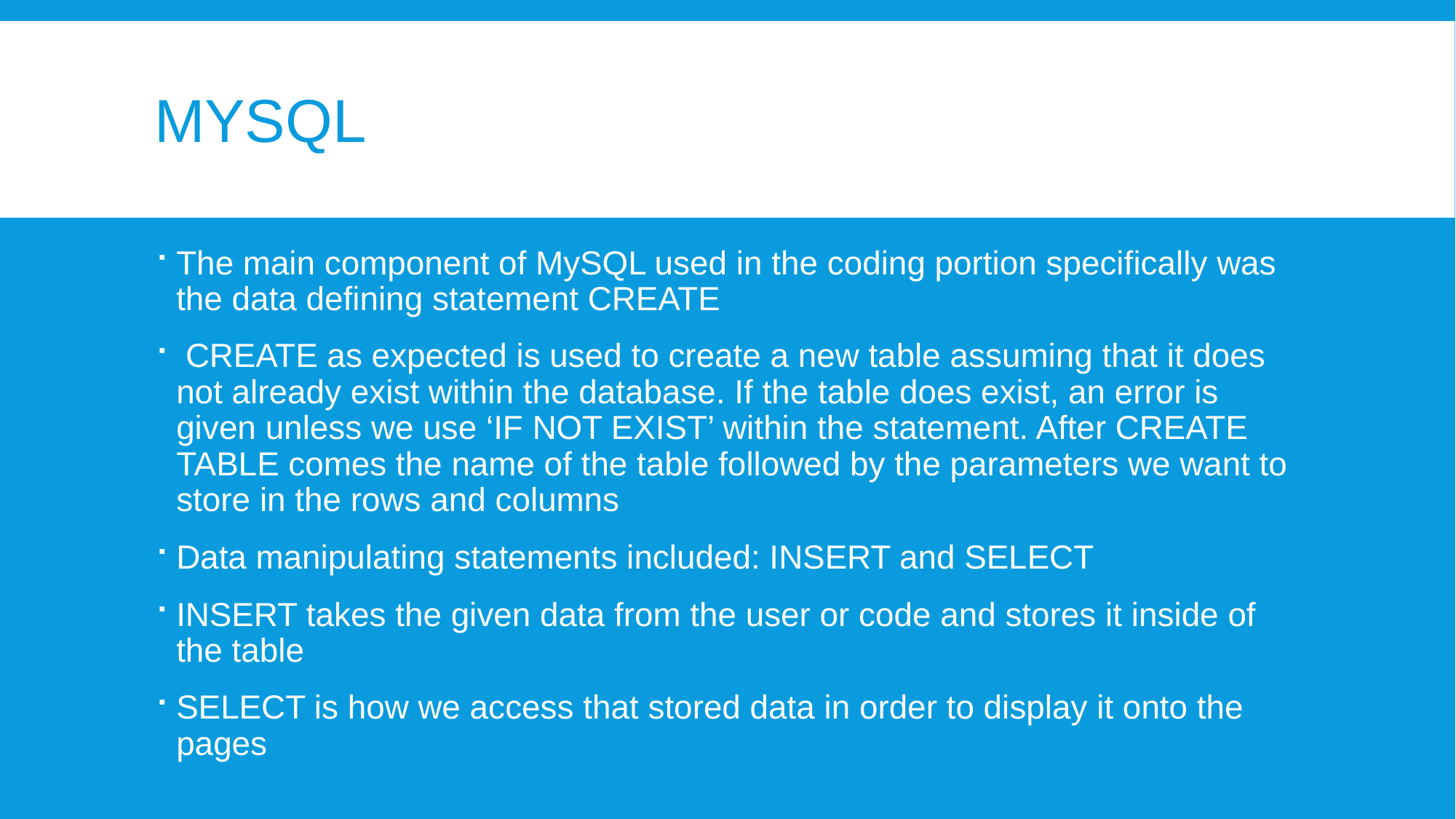

# MySQl
The main component of MySQL used in the coding portion specifically was the data defining statement CREATE
 CREATE as expected is used to create a new table assuming that it does not already exist within the database. If the table does exist, an error is given unless we use ‘IF NOT EXIST’ within the statement. After CREATE TABLE comes the name of the table followed by the parameters we want to store in the rows and columns
Data manipulating statements included: INSERT and SELECT
INSERT takes the given data from the user or code and stores it inside of the table
SELECT is how we access that stored data in order to display it onto the pages